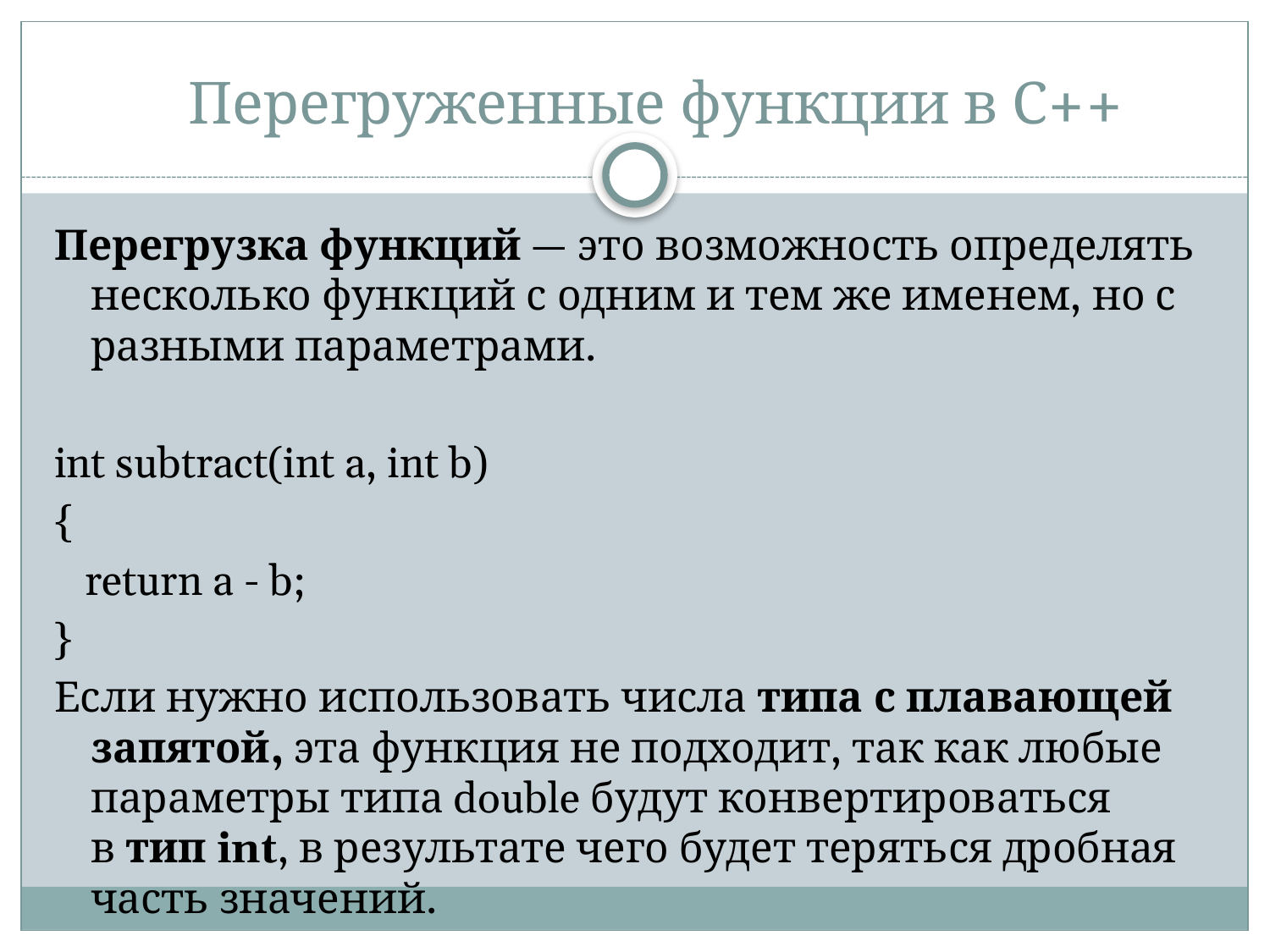

Перегруженные функции в С++
Перегрузка функций — это возможность определять несколько функций с одним и тем же именем, но с разными параметрами.

int subtract(int a, int b)
{
   return a - b;
}
Если нужно использовать числа типа с плавающей запятой, эта функция не подходит, так как любые параметры типа double будут конвертироваться в тип int, в результате чего будет теряться дробная часть значений.